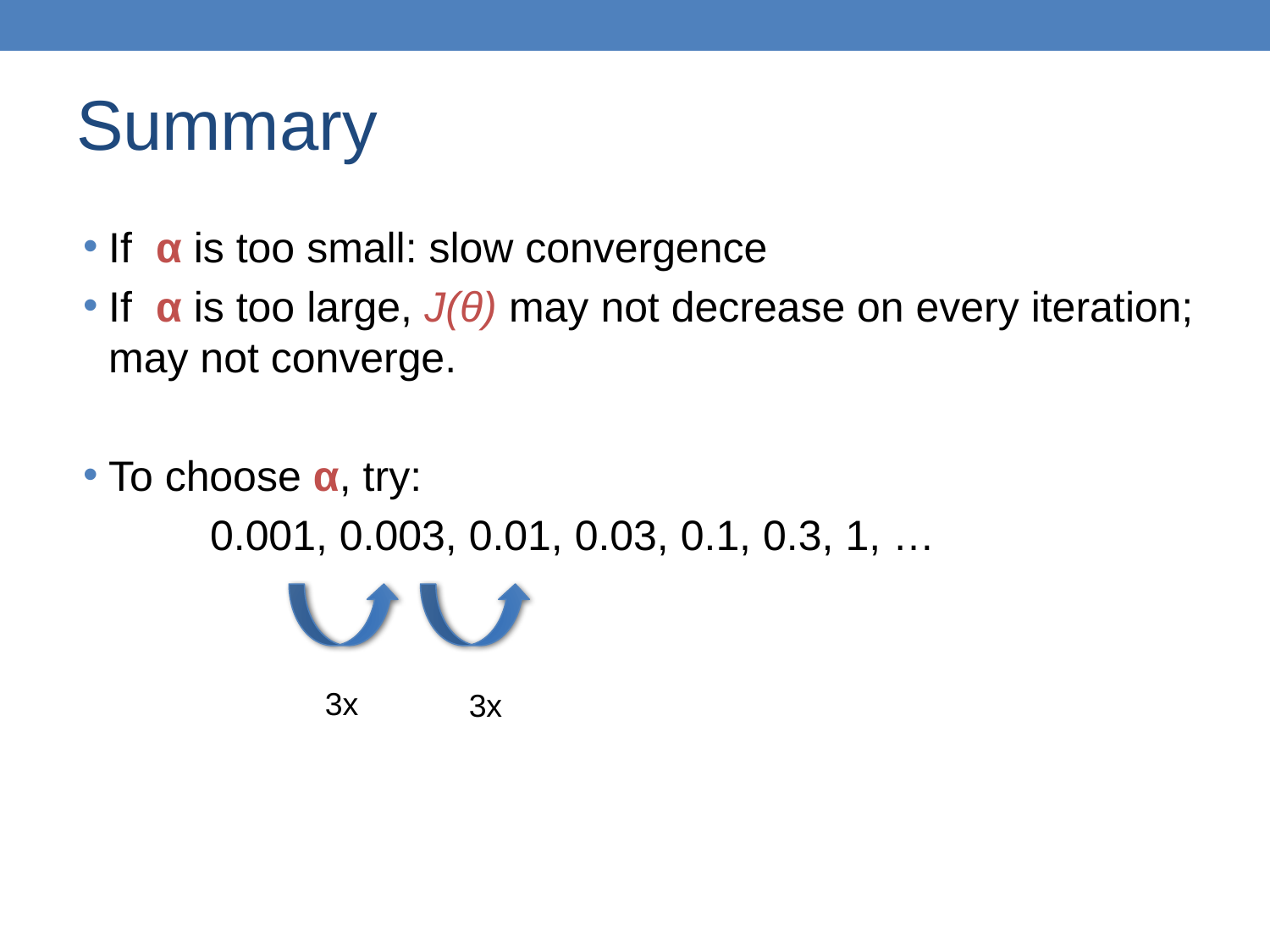

# Summary
If  α is too small: slow convergence
If  α is too large, J(θ) may not decrease on every iteration; may not converge.

To choose α, try:
	0.001, 0.003, 0.01, 0.03, 0.1, 0.3, 1, …

3x

3x